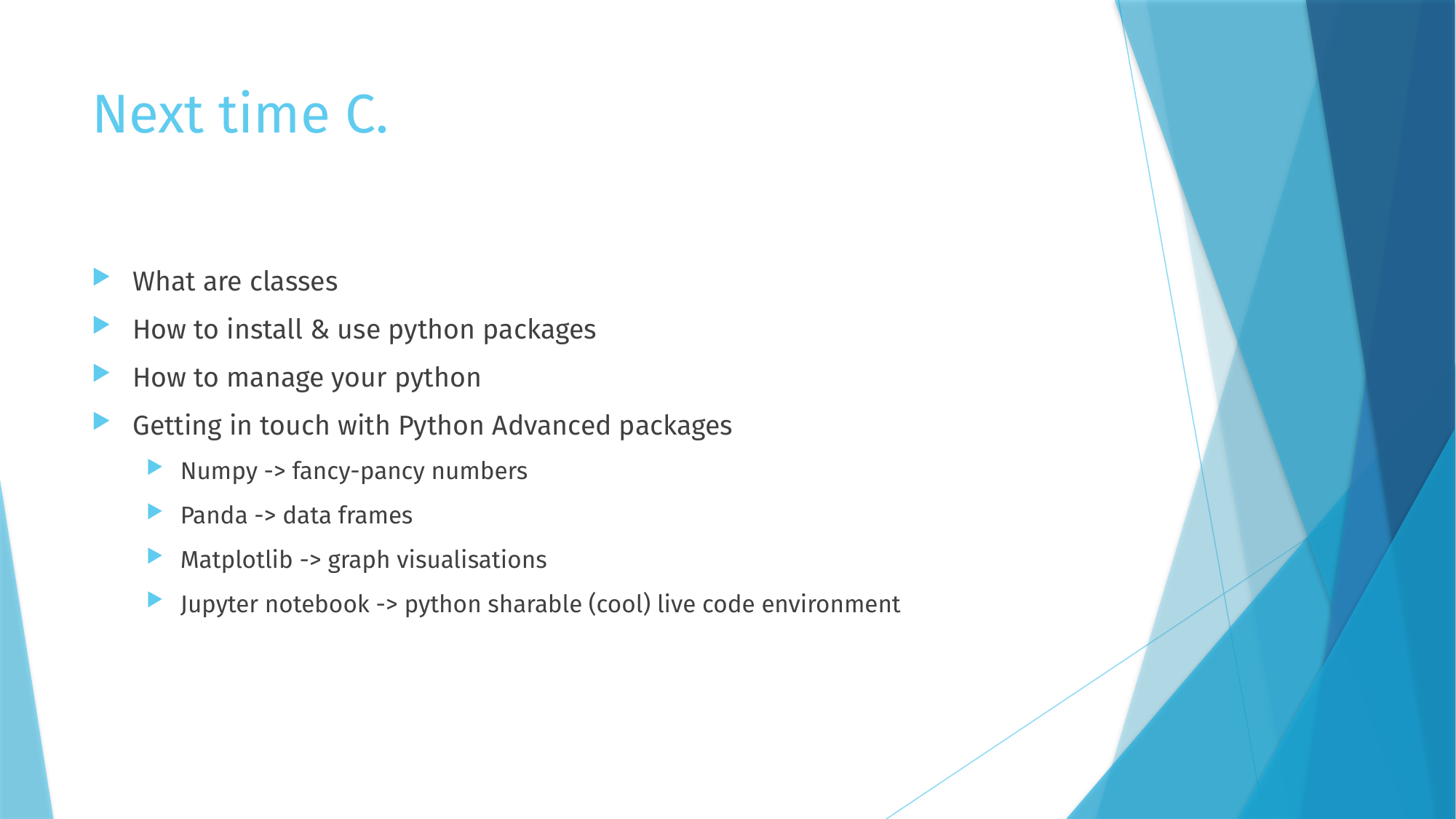

# Next time C.
What are classes
How to install & use python packages
How to manage your python
Getting in touch with Python Advanced packages
Numpy -> fancy-pancy numbers
Panda -> data frames
Matplotlib -> graph visualisations
Jupyter notebook -> python sharable (cool) live code environment